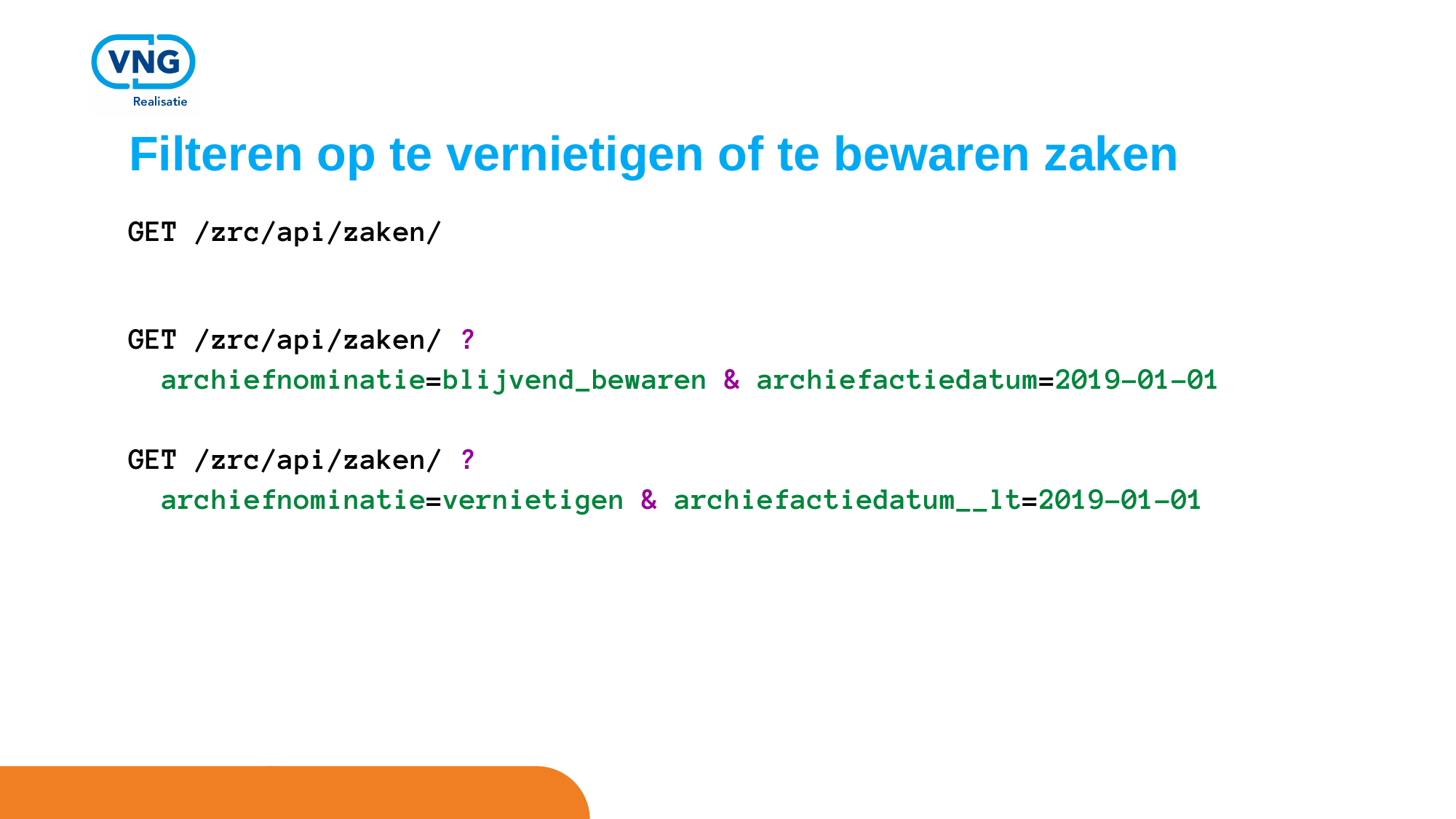

# Filteren op te vernietigen of te bewaren zaken
GET /zrc/api/zaken/
GET /zrc/api/zaken/ ?
  archiefnominatie=blijvend_bewaren & archiefactiedatum=2019-01-01

GET /zrc/api/zaken/ ?
  archiefnominatie=vernietigen & archiefactiedatum__lt=2019-01-01